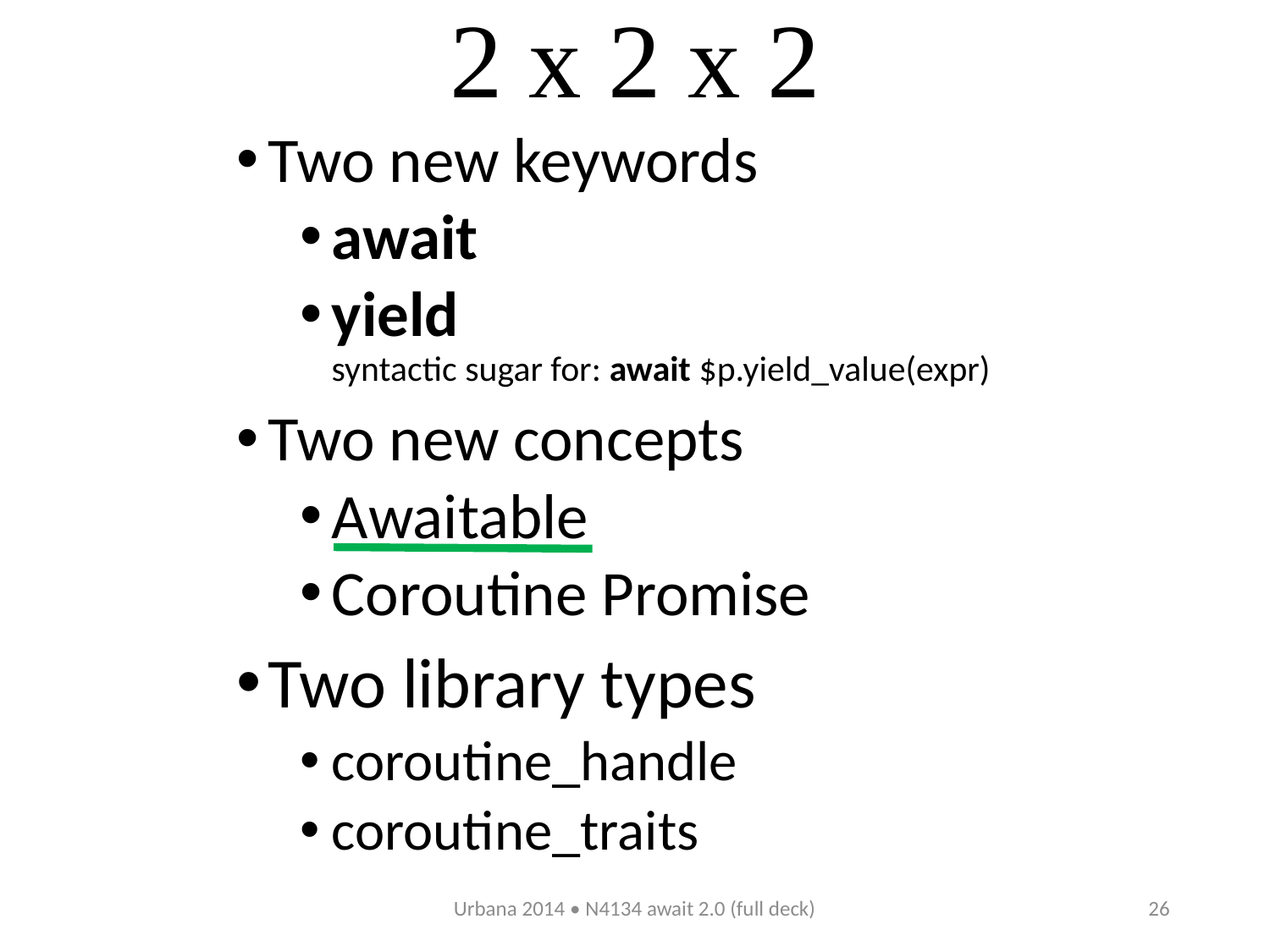

# 2 x 2 x 2
Two new keywords
await
yield
syntactic sugar for: await $p.yield_value(expr)
Two new concepts
Awaitable
Coroutine Promise
Two library types
coroutine_handle
coroutine_traits
Urbana 2014 • N4134 await 2.0 (full deck)
26